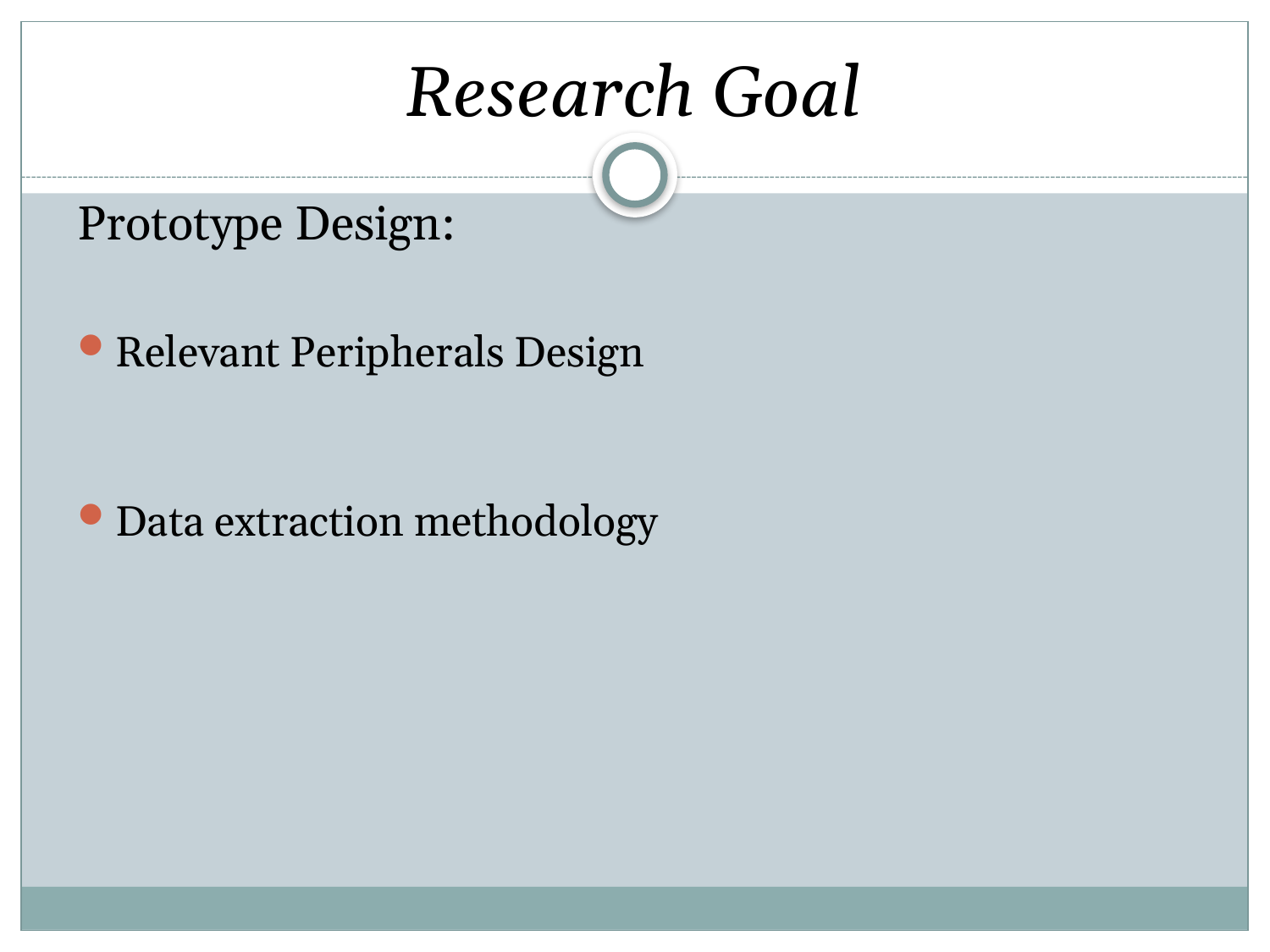

Research Goal
Prototype Design:

Relevant Peripherals Design

Data extraction methodology